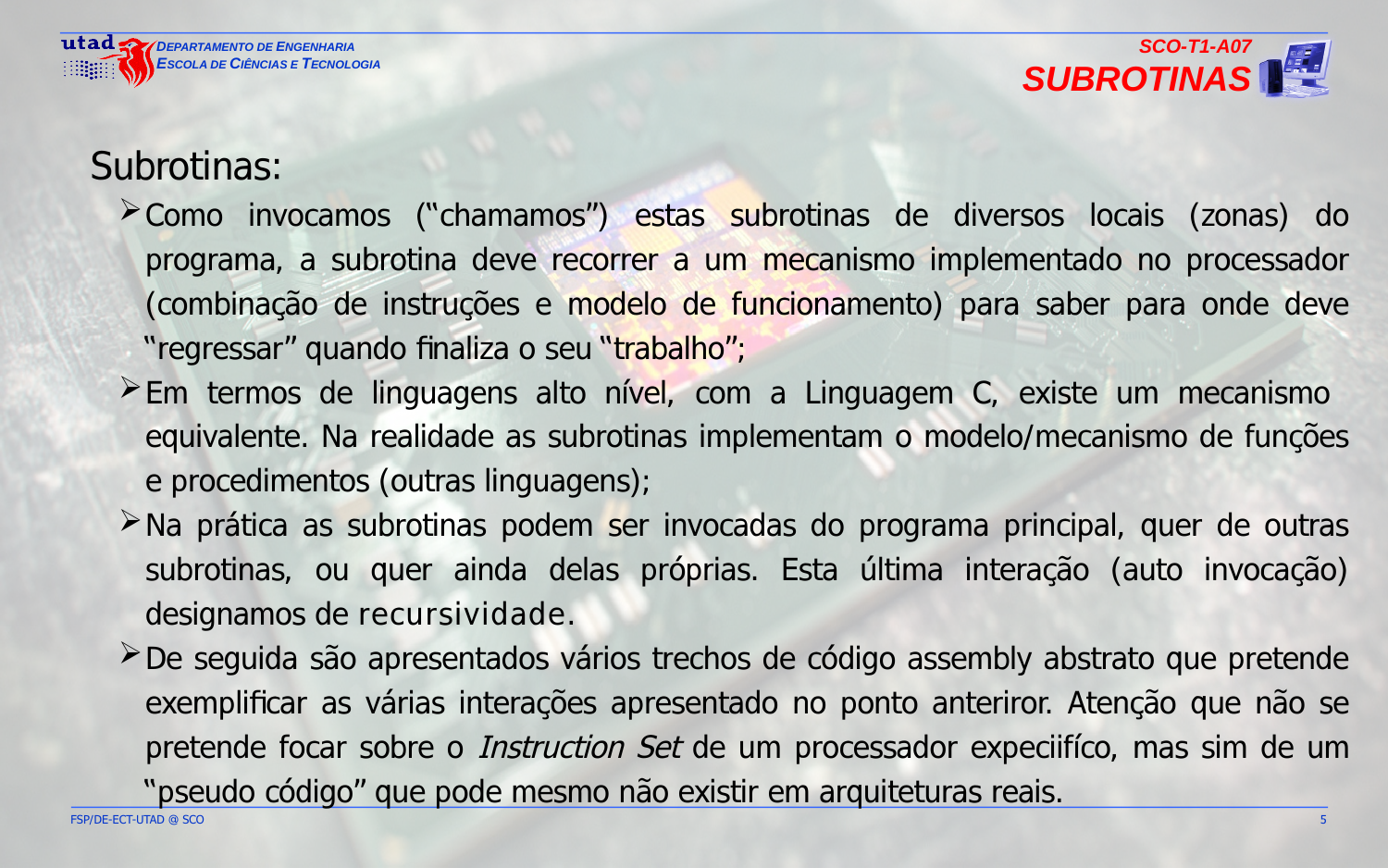

SCO-T1-A07
Subrotinas
Subrotinas:
Como invocamos (“chamamos”) estas subrotinas de diversos locais (zonas) do programa, a subrotina deve recorrer a um mecanismo implementado no processador (combinação de instruções e modelo de funcionamento) para saber para onde deve “regressar” quando finaliza o seu “trabalho”;
Em termos de linguagens alto nível, com a Linguagem C, existe um mecanismo  equivalente. Na realidade as subrotinas implementam o modelo/mecanismo de funções e procedimentos (outras linguagens);
Na prática as subrotinas podem ser invocadas do programa principal, quer de outras subrotinas, ou quer ainda delas próprias. Esta última interação (auto invocação) designamos de recursividade.
De seguida são apresentados vários trechos de código assembly abstrato que pretende exemplificar as várias interações apresentado no ponto anteriror. Atenção que não se pretende focar sobre o Instruction Set de um processador expeciifíco, mas sim de um “pseudo código” que pode mesmo não existir em arquiteturas reais.